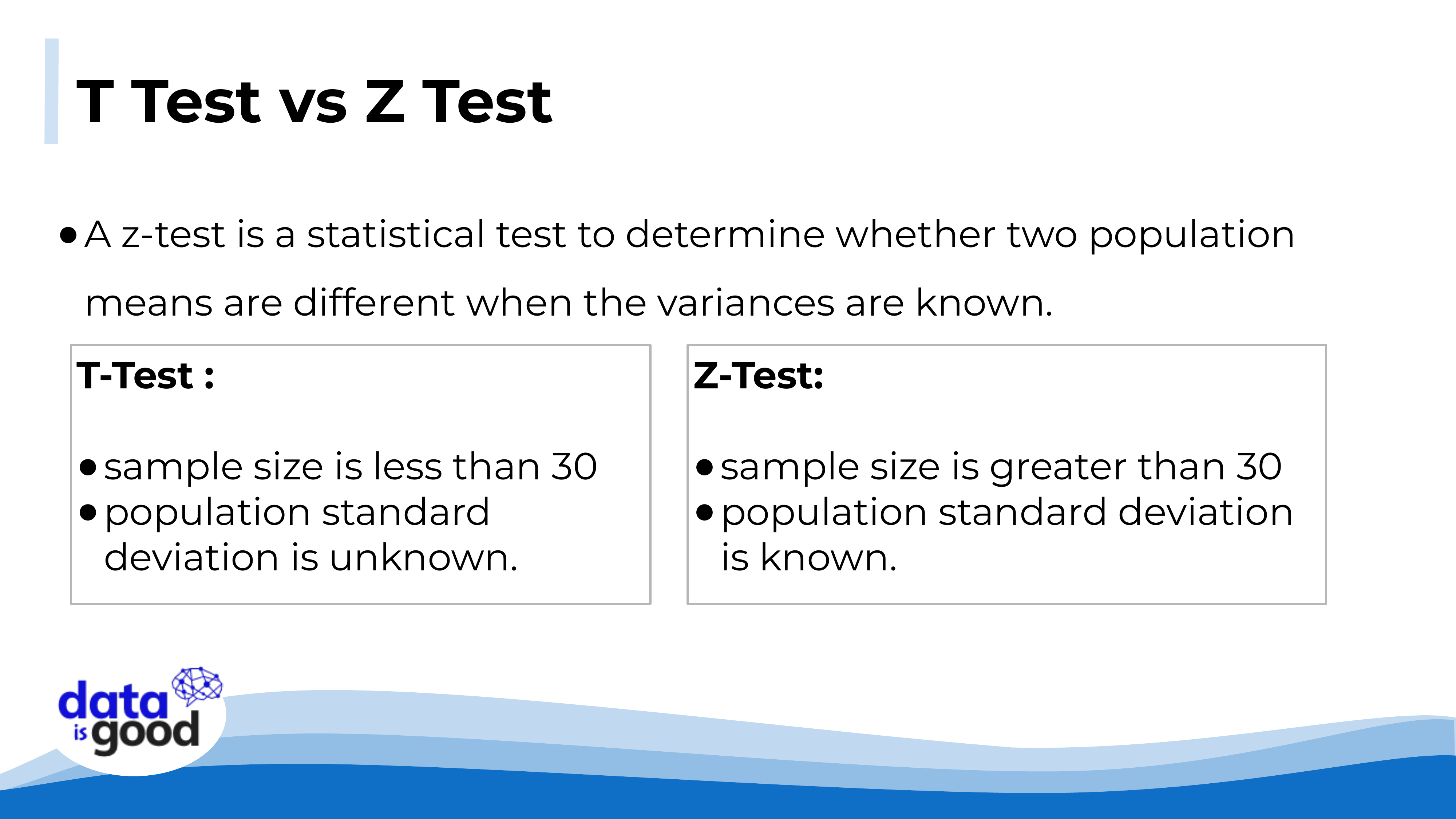

T Test vs Z Test
A z-test is a statistical test to determine whether two population means are different when the variances are known.
T-Test :

sample size is less than 30
population standard deviation is unknown.

Z-Test:

sample size is greater than 30
population standard deviation is known.